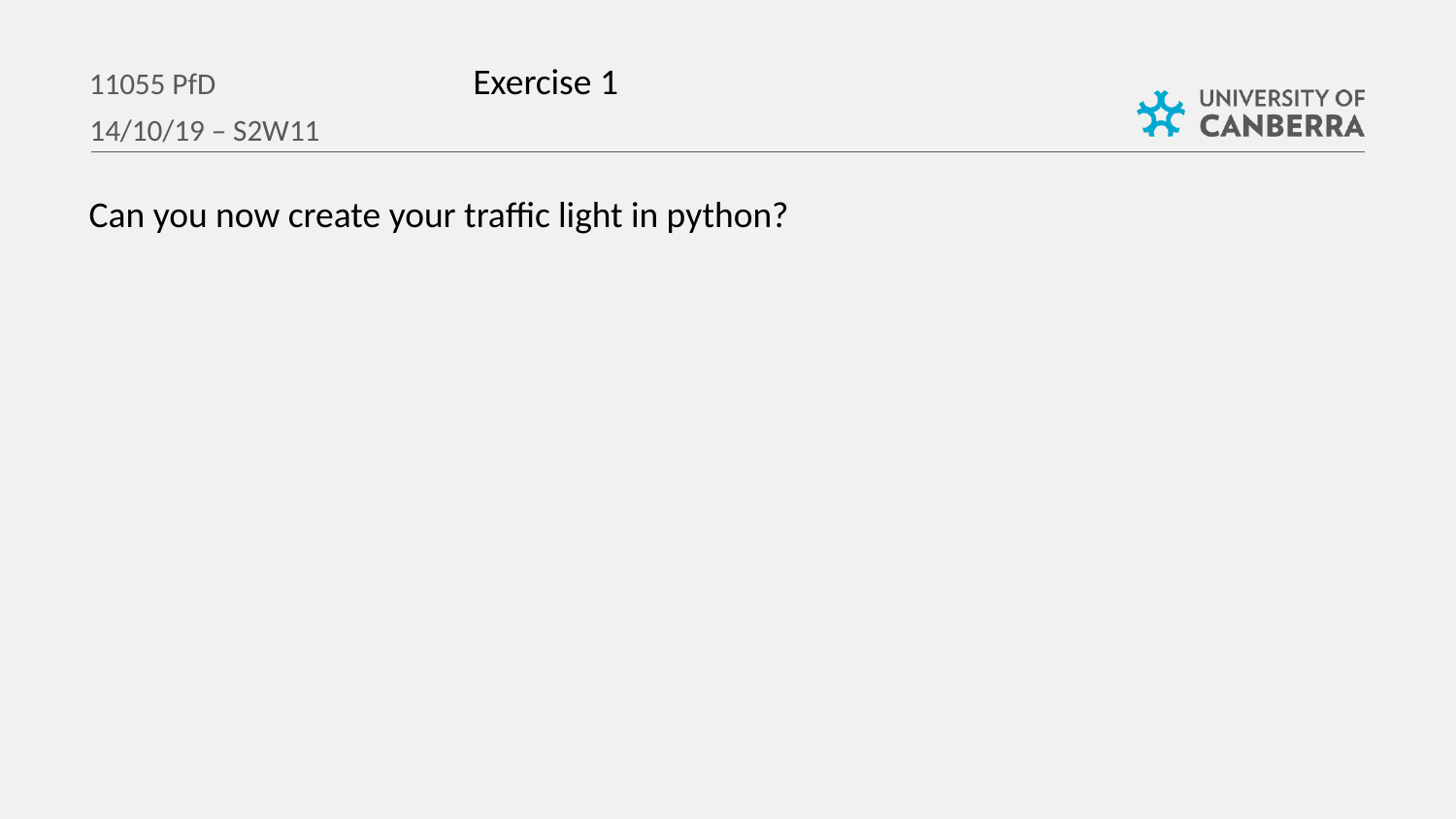

Exercise 1
11055 PfD
14/10/19 – S2W11
Can you now create your traffic light in python?